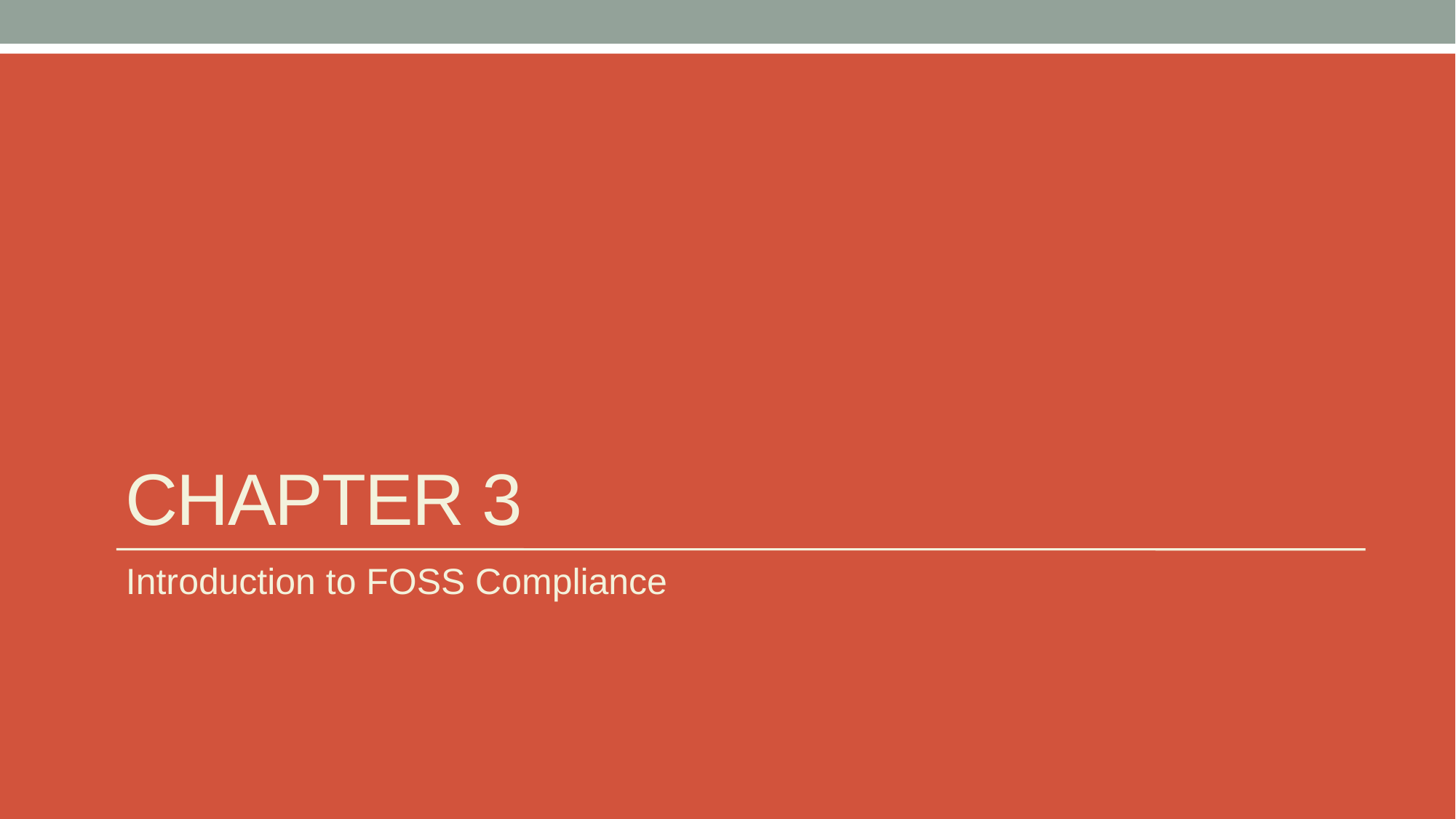

# Chapter 3
Introduction to FOSS Compliance